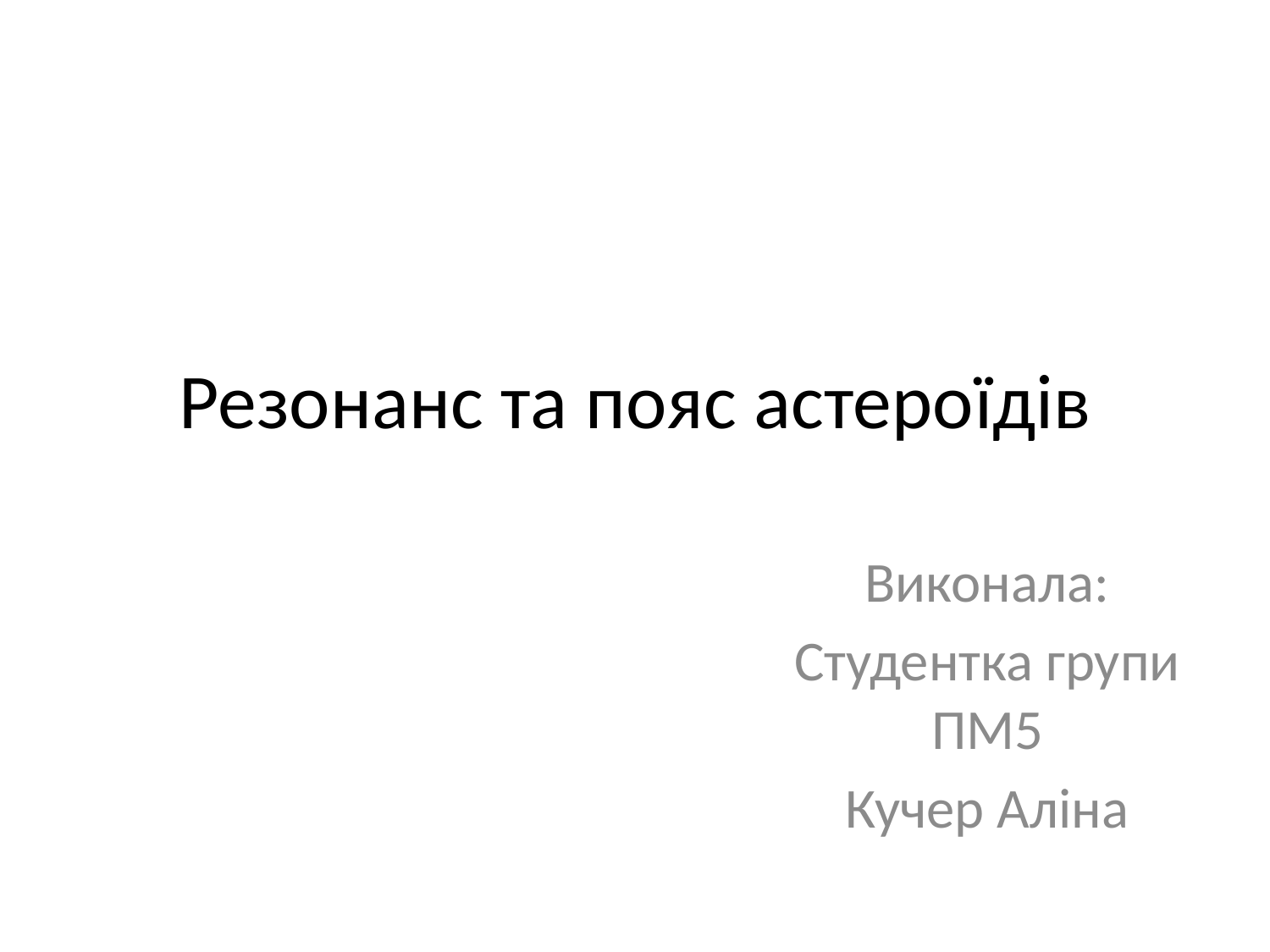

# Резонанс та пояс астероїдів
Виконала:
Студентка групи ПМ5
Кучер Аліна